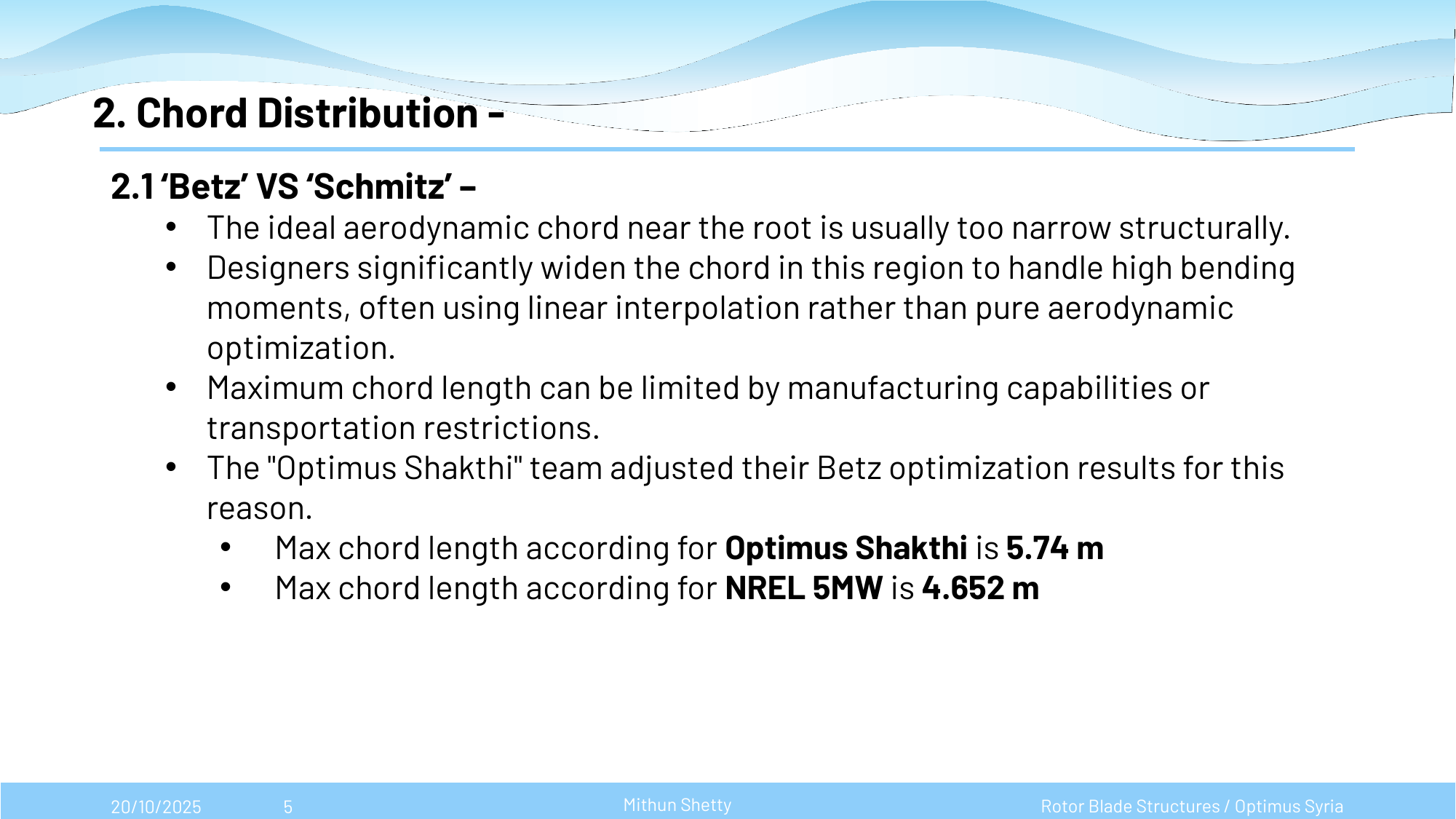

2. Chord Distribution -
2.1 ‘Betz’ VS ‘Schmitz’ –
The ideal aerodynamic chord near the root is usually too narrow structurally.
Designers significantly widen the chord in this region to handle high bending moments, often using linear interpolation rather than pure aerodynamic optimization.
Maximum chord length can be limited by manufacturing capabilities or transportation restrictions.
The "Optimus Shakthi" team adjusted their Betz optimization results for this reason.
Max chord length according for Optimus Shakthi is 5.74 m
Max chord length according for NREL 5MW is 4.652 m

Mithun Shetty
Rotor Blade Structures / Optimus Syria
20/10/2025
5